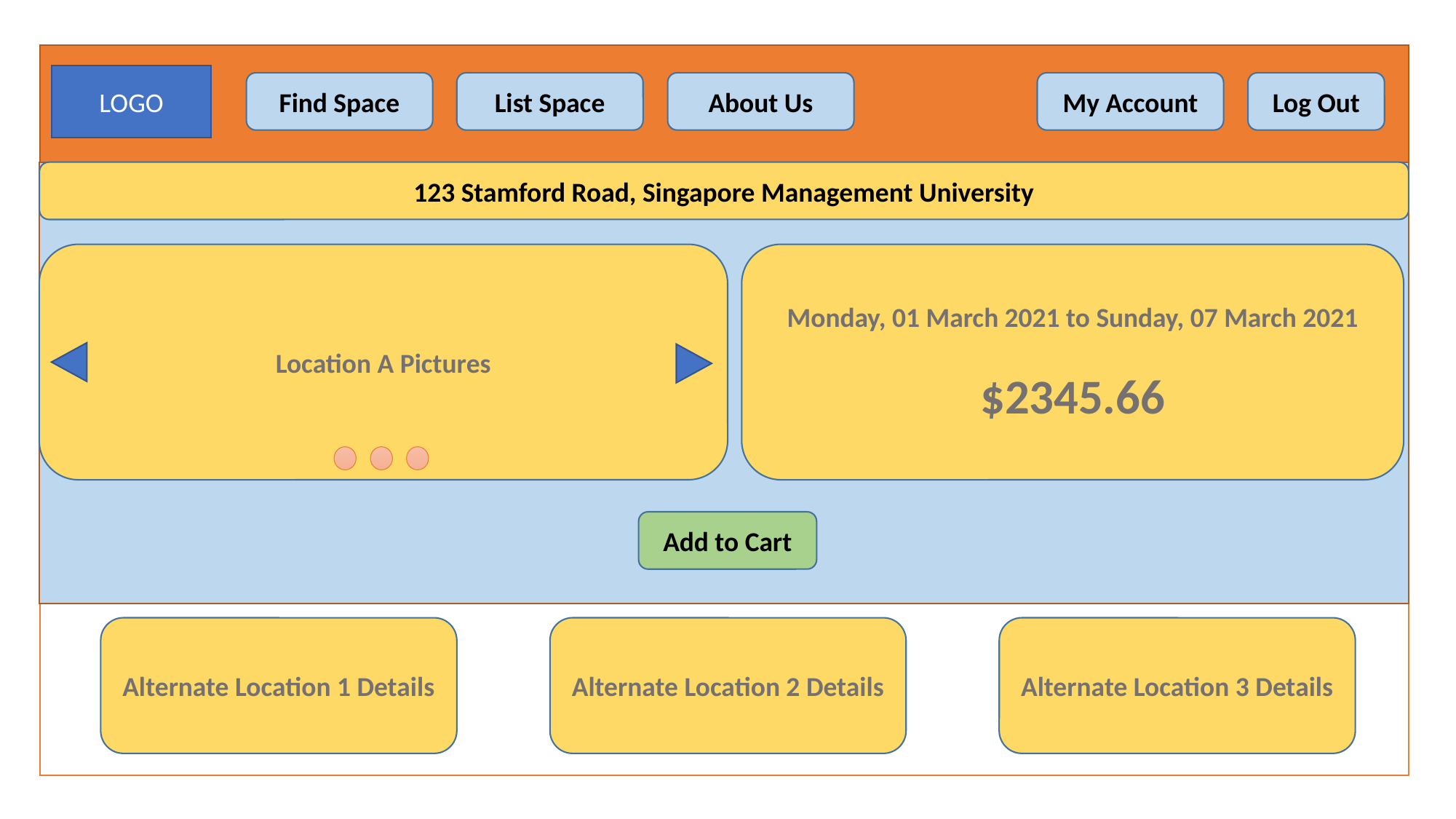

LOGO
About Us
My Account
Log Out
Find Space
List Space

123 Stamford Road, Singapore Management University
Location A Pictures
Monday, 01 March 2021 to Sunday, 07 March 2021

$2345.66

Add to Cart
Alternate Location 1 Details
Alternate Location 2 Details
Alternate Location 3 Details